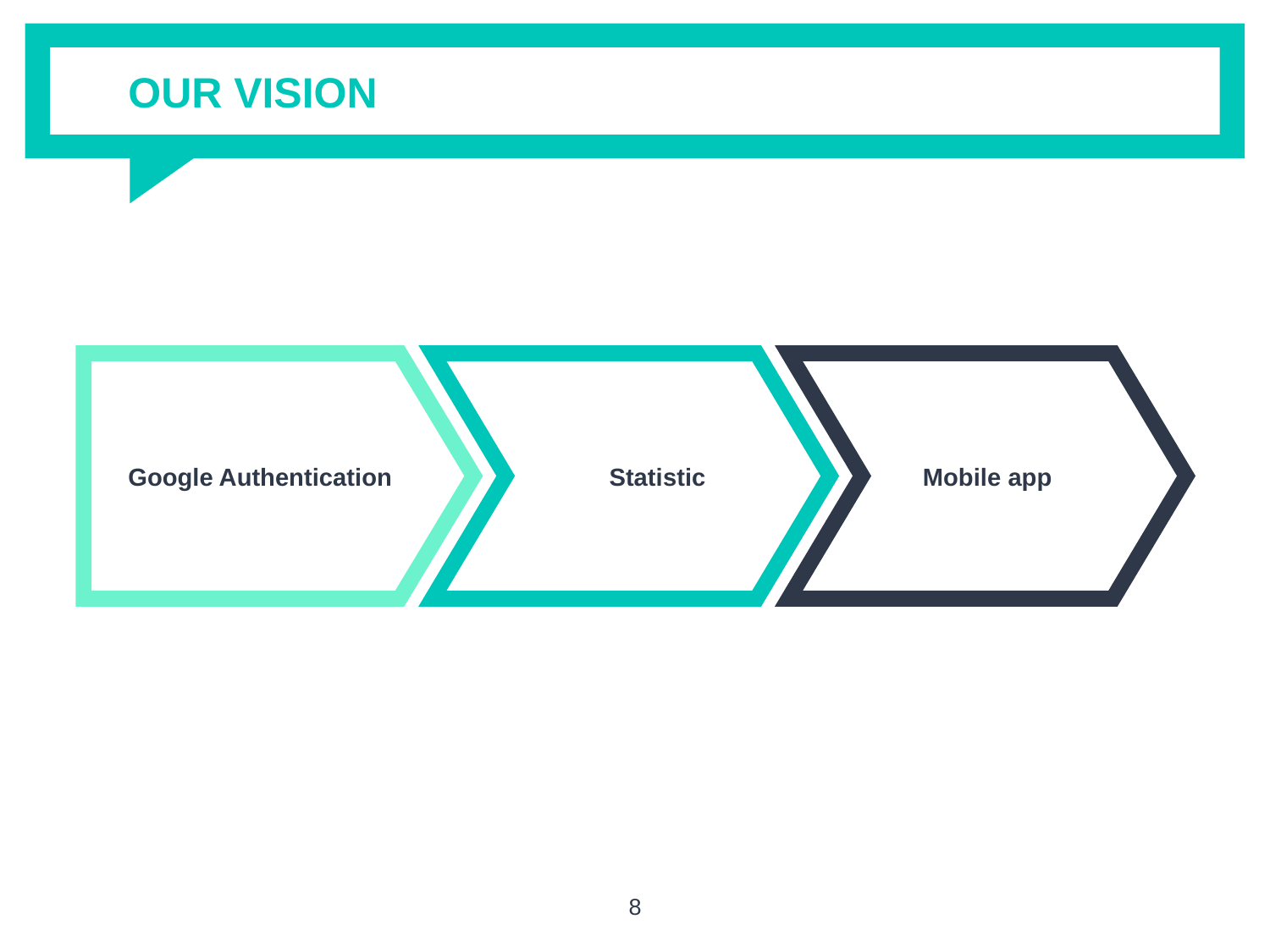

# OUR VISION
Google Authentication
             Statistic
Mobile app
8